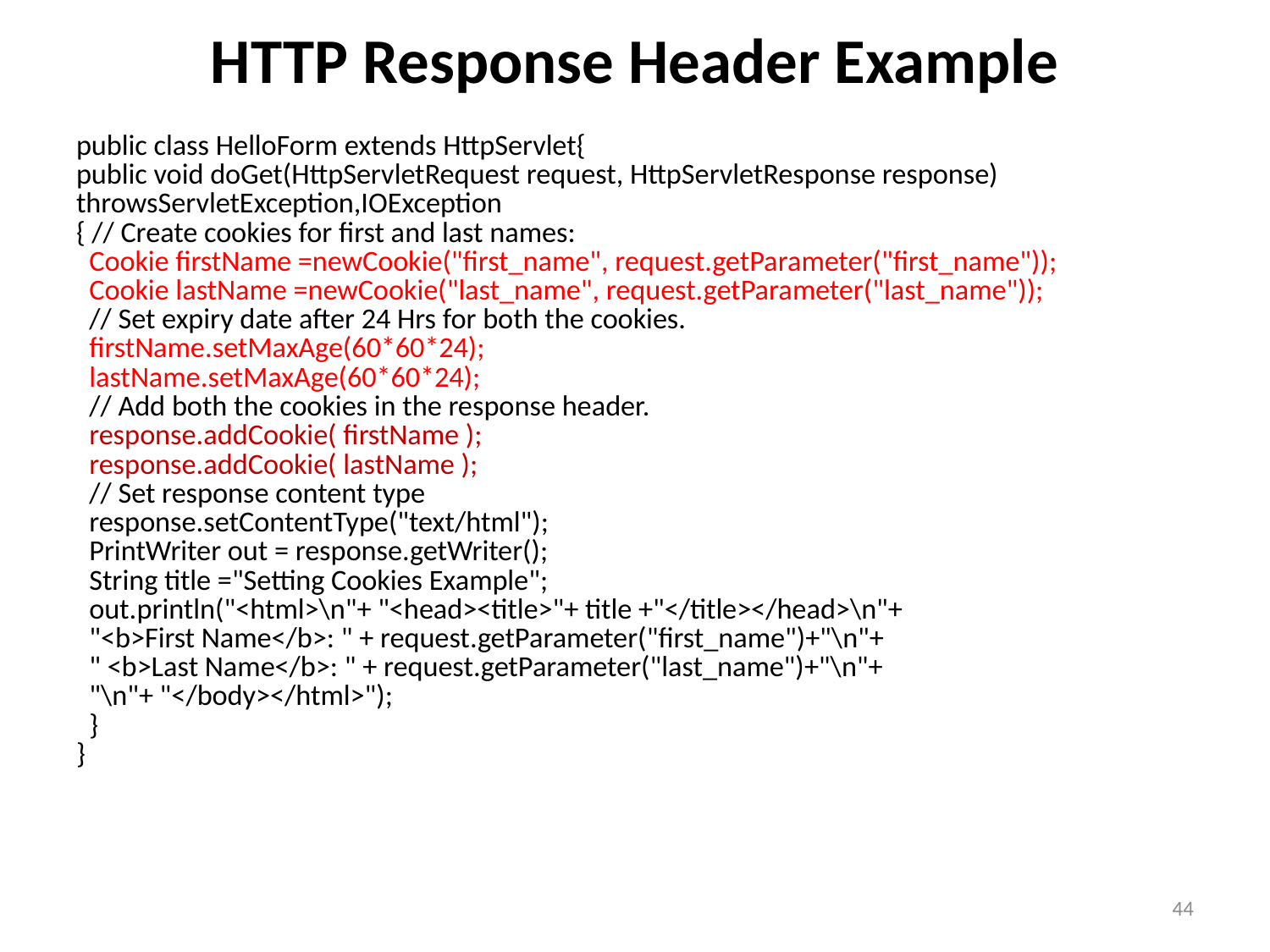

# HTTP Response Header Example
| public class HelloForm extends HttpServlet{ public void doGet(HttpServletRequest request, HttpServletResponse response) throwsServletException,IOException { // Create cookies for first and last names: Cookie firstName =newCookie("first\_name", request.getParameter("first\_name")); Cookie lastName =newCookie("last\_name", request.getParameter("last\_name")); // Set expiry date after 24 Hrs for both the cookies. firstName.setMaxAge(60\*60\*24); lastName.setMaxAge(60\*60\*24); // Add both the cookies in the response header. response.addCookie( firstName ); response.addCookie( lastName ); // Set response content type response.setContentType("text/html"); PrintWriter out = response.getWriter(); String title ="Setting Cookies Example"; out.println("<html>\n"+ "<head><title>"+ title +"</title></head>\n"+ "<b>First Name</b>: " + request.getParameter("first\_name")+"\n"+ " <b>Last Name</b>: " + request.getParameter("last\_name")+"\n"+ "\n"+ "</body></html>"); } } |
| --- |
44